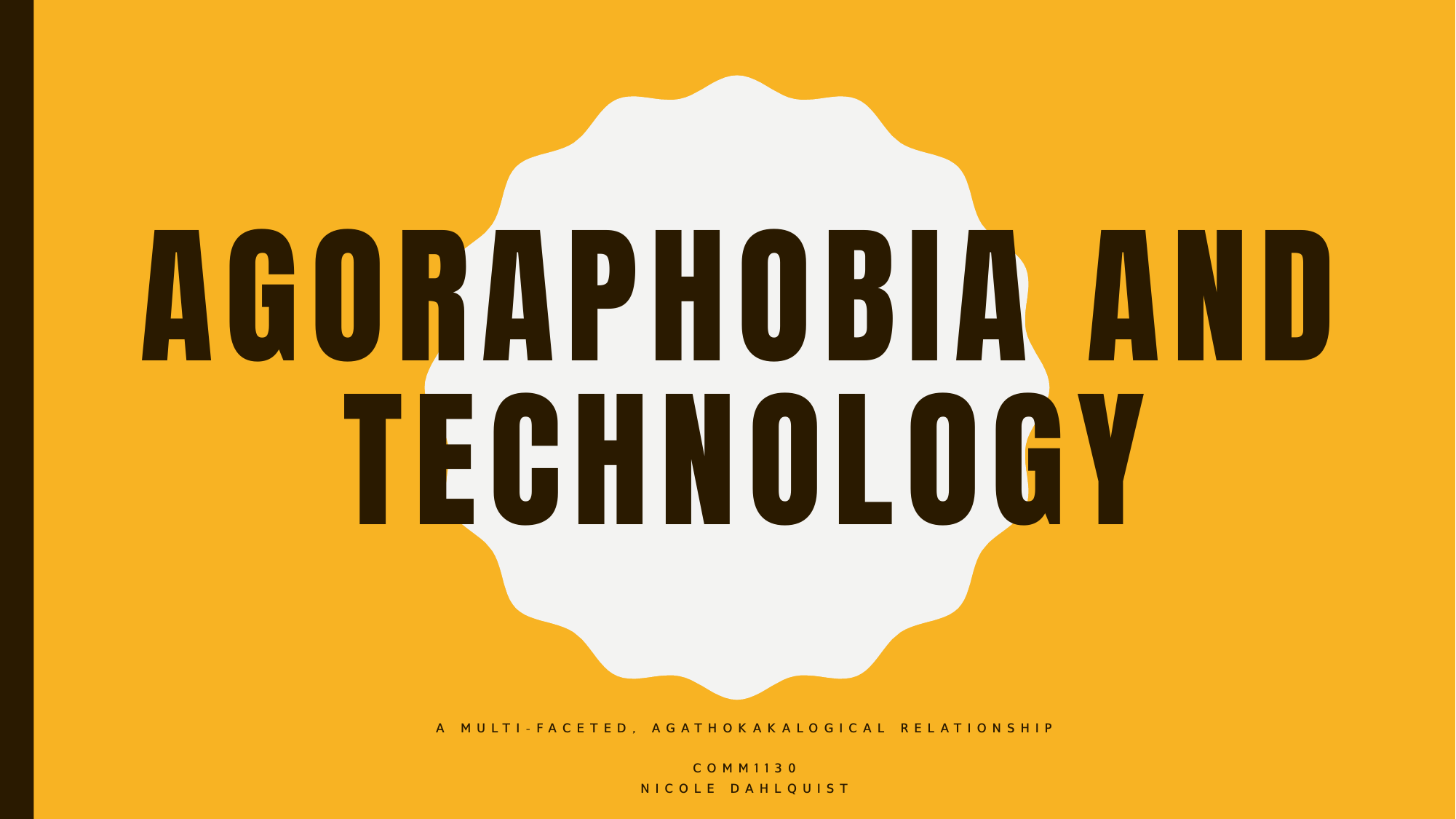

# Agoraphobia and Technology
A multi-faceted, agathokakalogical relationship

COMM1130
Nicole Dahlquist